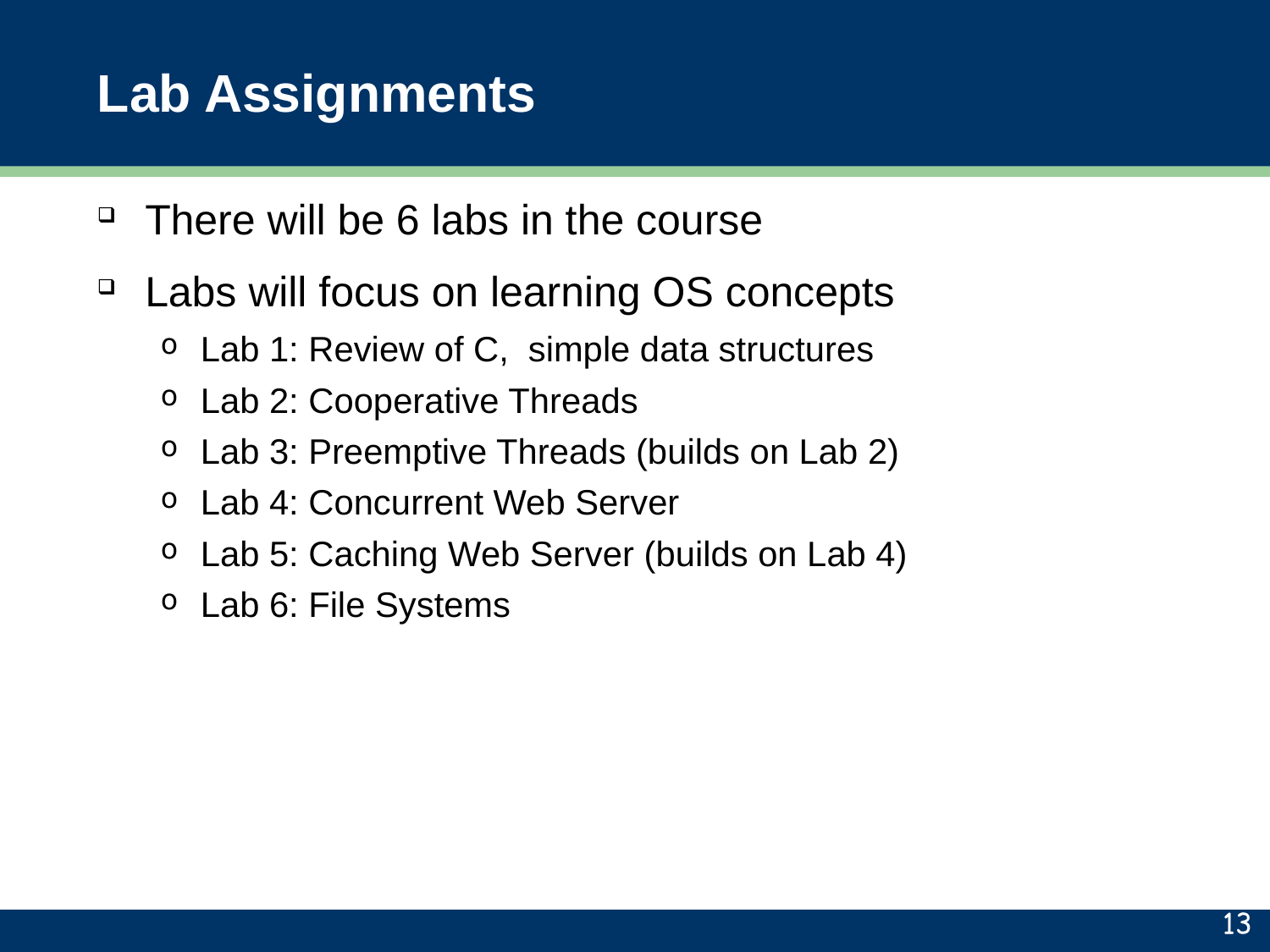

# Lab Assignments
There will be 6 labs in the course
Labs will focus on learning OS concepts
Lab 1: Review of C,  simple data structures
Lab 2: Cooperative Threads
Lab 3: Preemptive Threads (builds on Lab 2)
Lab 4: Concurrent Web Server
Lab 5: Caching Web Server (builds on Lab 4)
Lab 6: File Systems
13